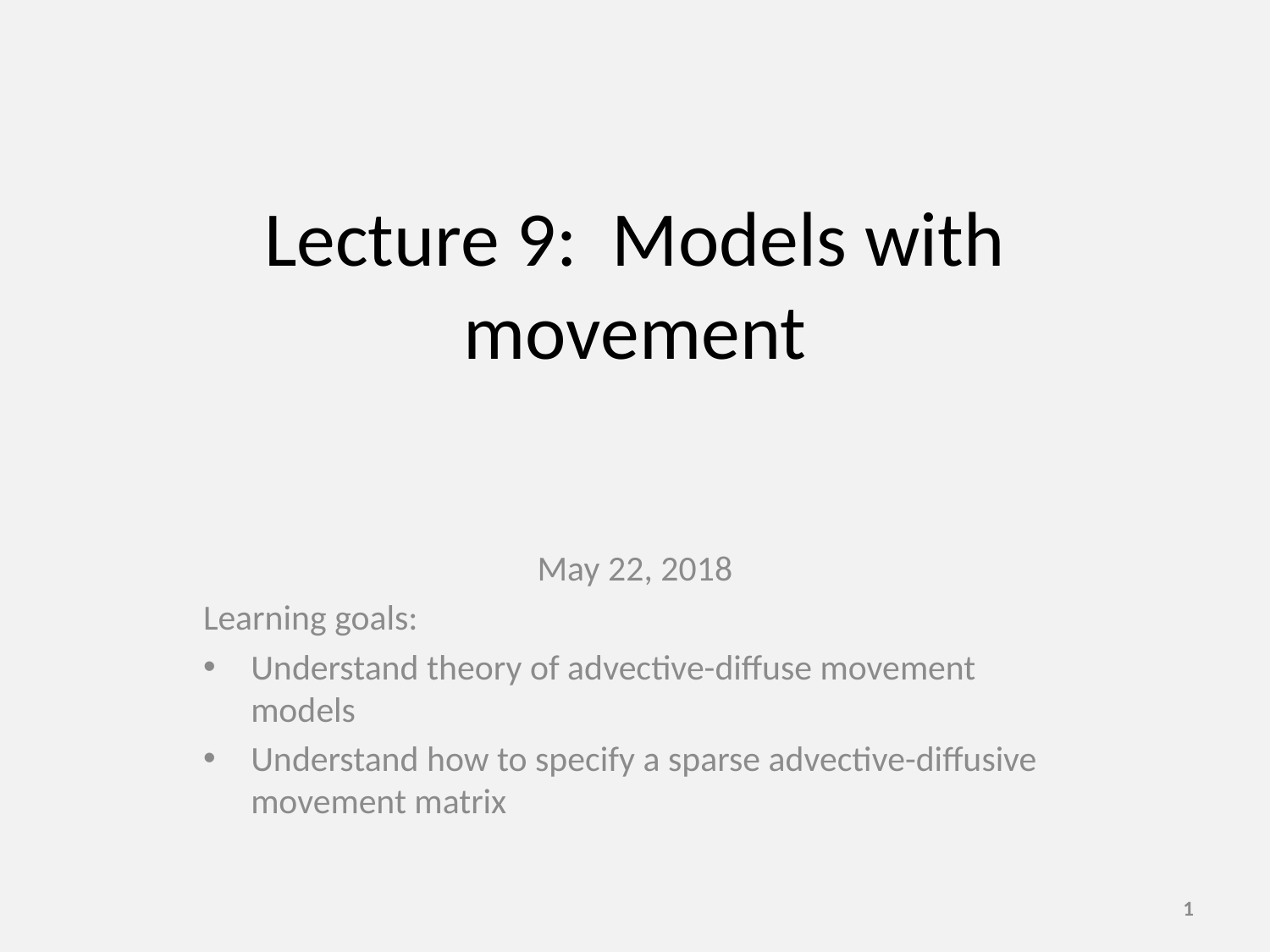

# Lecture 9:  Models with movement
May 22, 2018
Learning goals:
Understand theory of advective-diffuse movement models
Understand how to specify a sparse advective-diffusive movement matrix

1